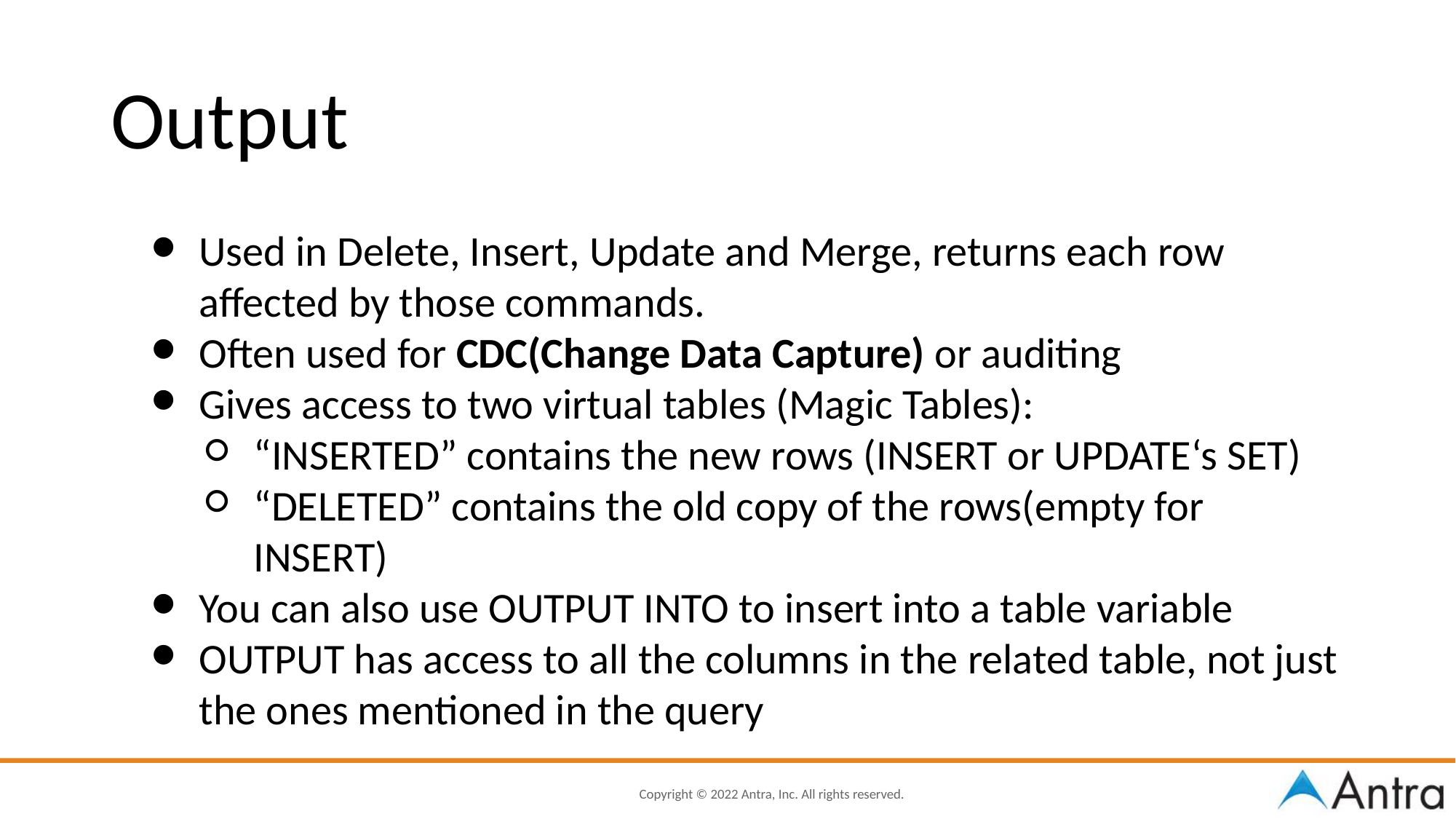

Output
Used in Delete, Insert, Update and Merge, returns each row affected by those commands.
Often used for CDC(Change Data Capture) or auditing
Gives access to two virtual tables (Magic Tables):
“INSERTED” contains the new rows (INSERT or UPDATE‘s SET)
“DELETED” contains the old copy of the rows(empty for INSERT)
You can also use OUTPUT INTO to insert into a table variable
OUTPUT has access to all the columns in the related table, not just the ones mentioned in the query